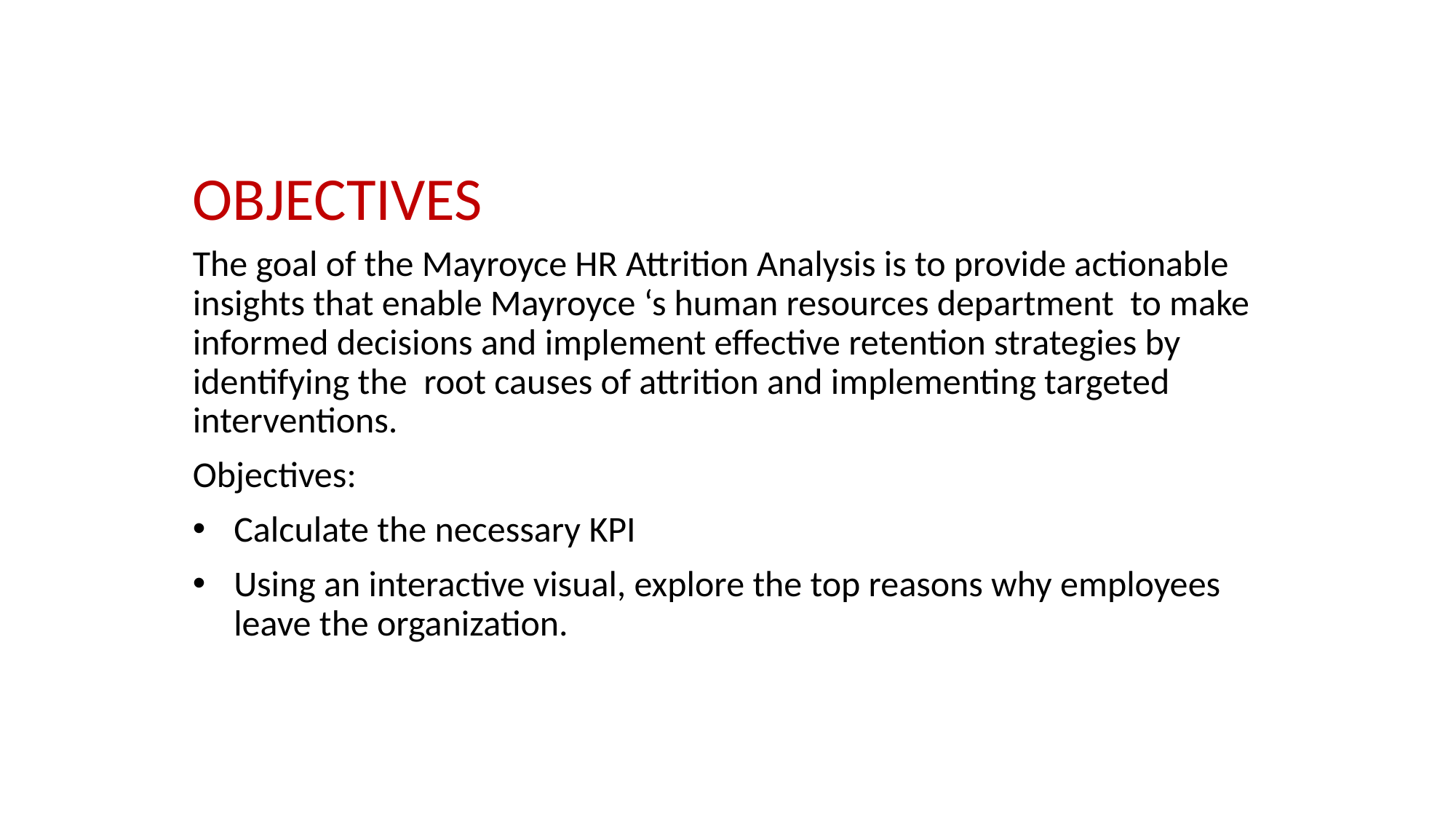

# OBJECTIVES
The goal of the Mayroyce HR Attrition Analysis is to provide actionable insights that enable Mayroyce ‘s human resources department  to make informed decisions and implement effective retention strategies by identifying the  root causes of attrition and implementing targeted interventions.
Objectives:
Calculate the necessary KPI
Using an interactive visual, explore the top reasons why employees leave the organization.